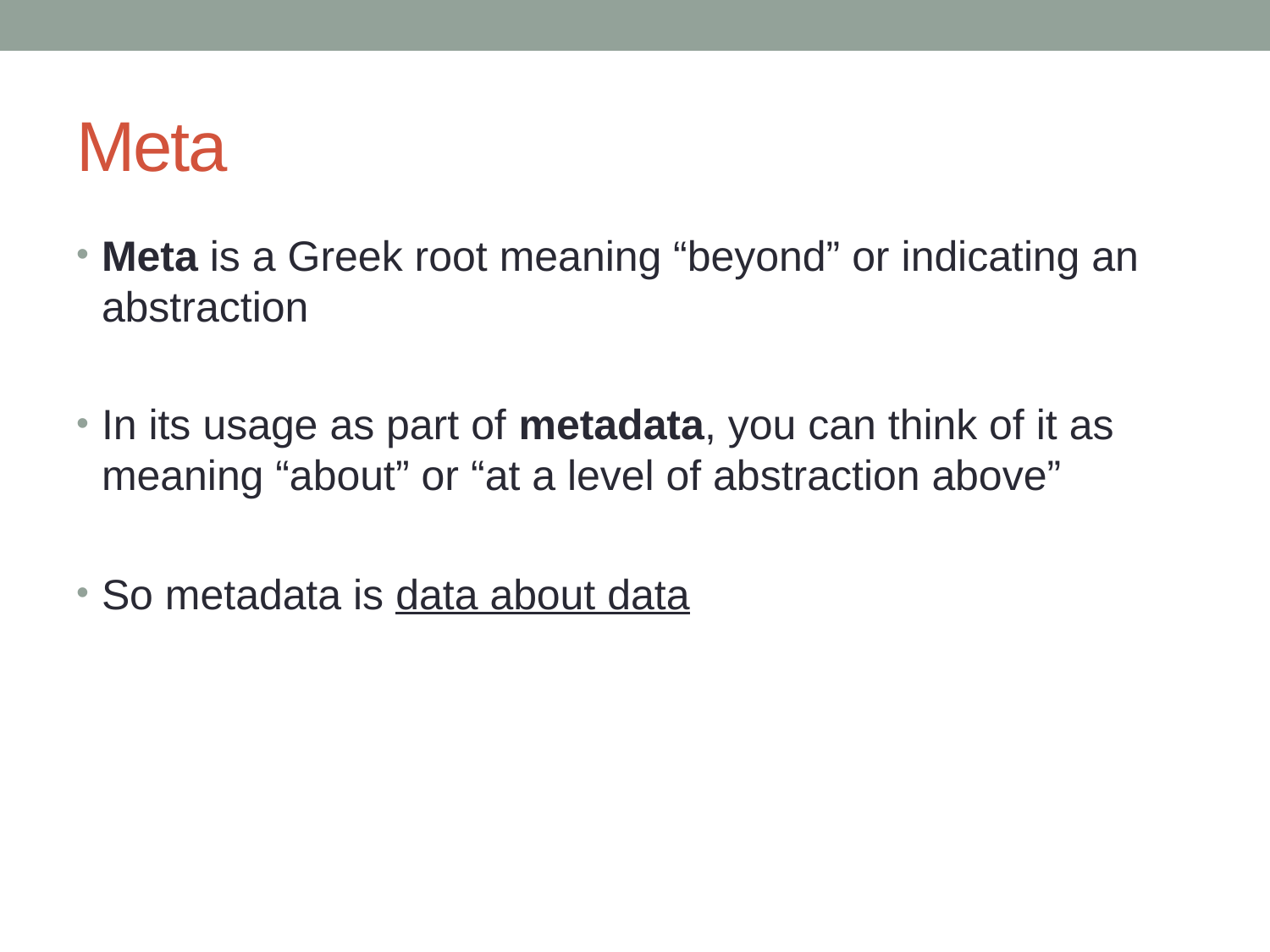

# Meta
Meta is a Greek root meaning “beyond” or indicating an abstraction

In its usage as part of metadata, you can think of it as meaning “about” or “at a level of abstraction above”

So metadata is data about data